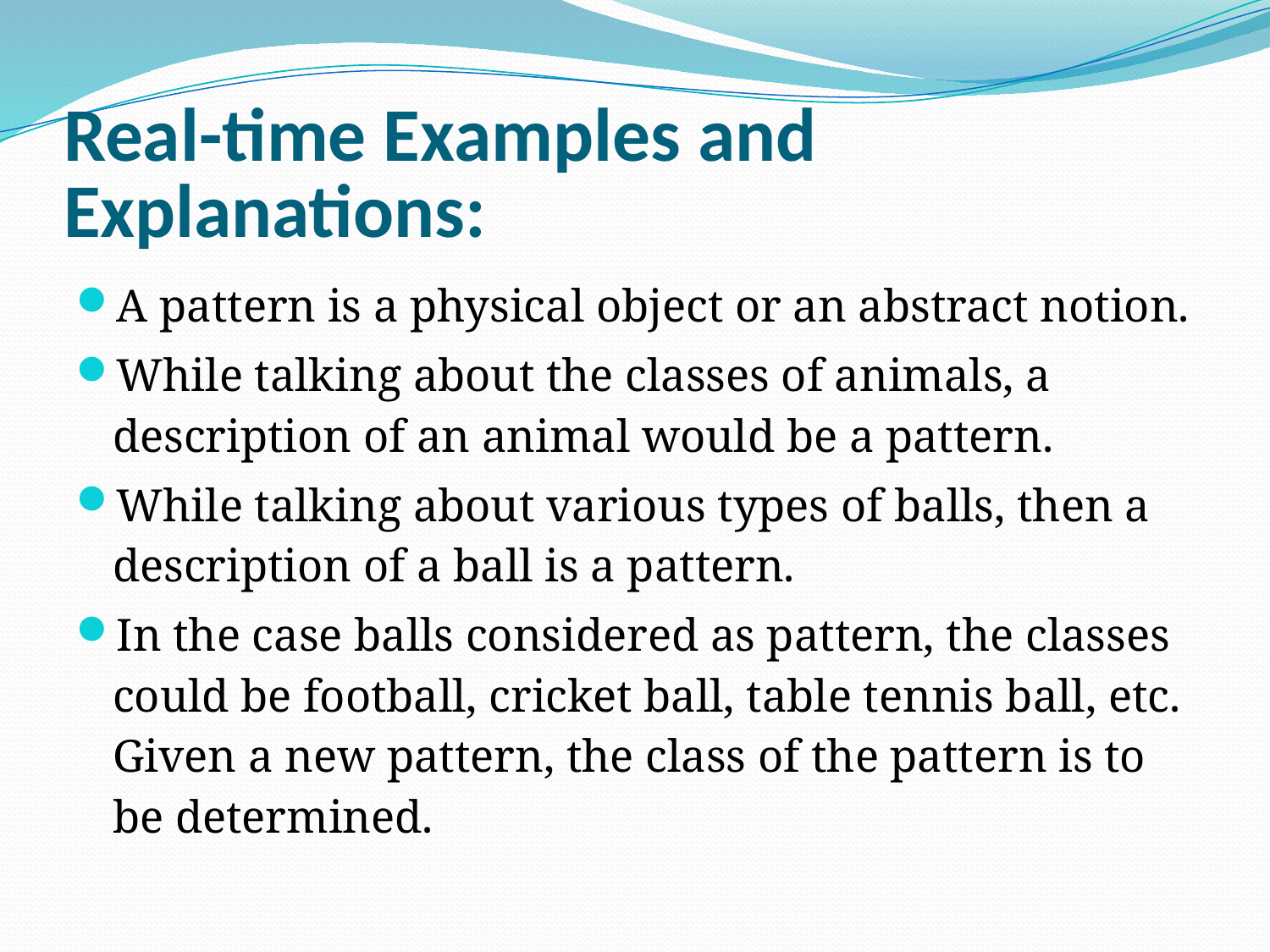

# Real-time Examples and Explanations:
A pattern is a physical object or an abstract notion.
While talking about the classes of animals, a description of an animal would be a pattern.
While talking about various types of balls, then a description of a ball is a pattern.
In the case balls considered as pattern, the classes could be football, cricket ball, table tennis ball, etc. Given a new pattern, the class of the pattern is to be determined.